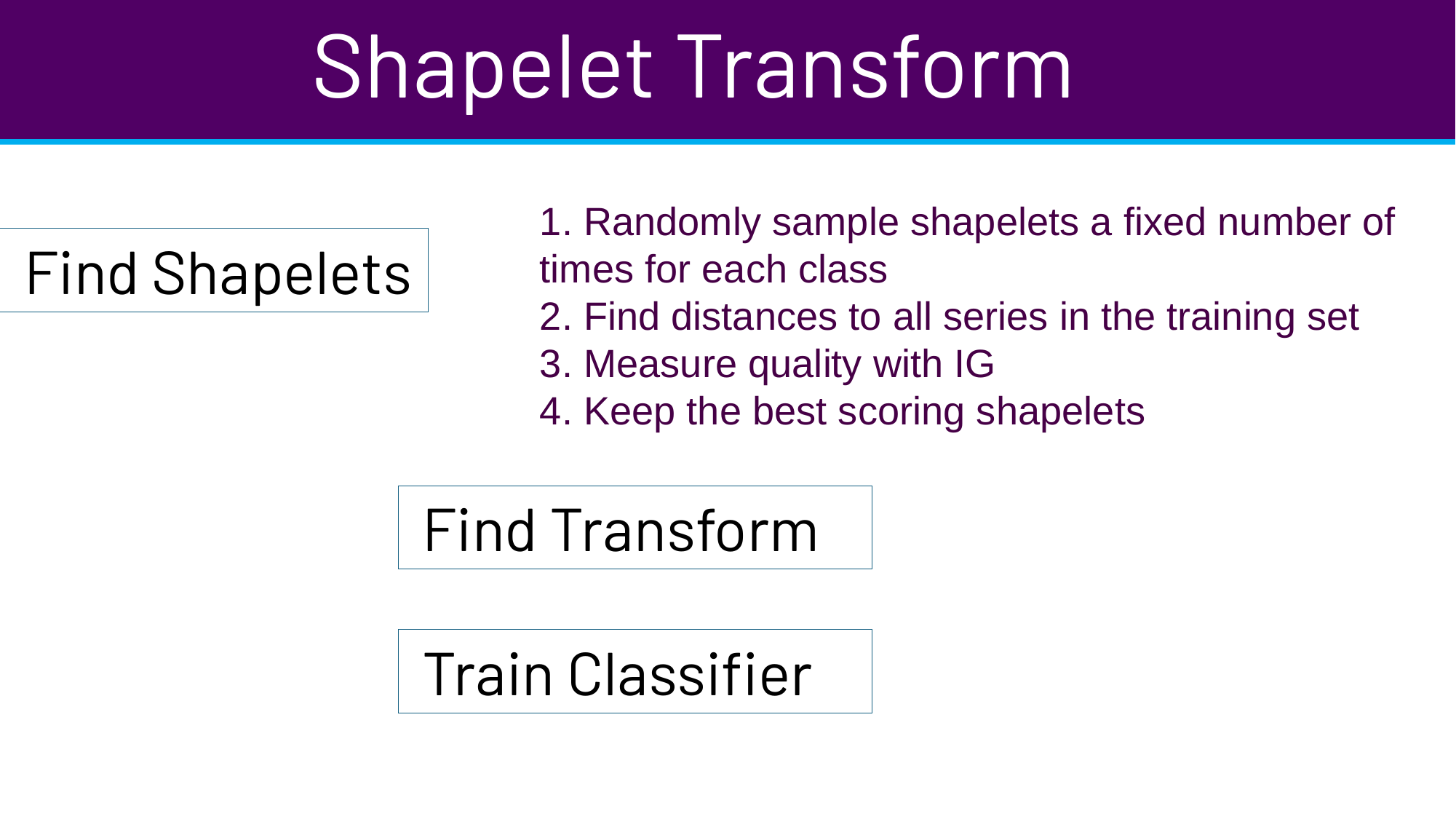

# Shapelet Transform
1. Randomly sample shapelets a fixed number of times for each class
2. Find distances to all series in the training set
3. Measure quality with IG
4. Keep the best scoring shapelets
Find Shapelets
Find Transform
Train Classifier